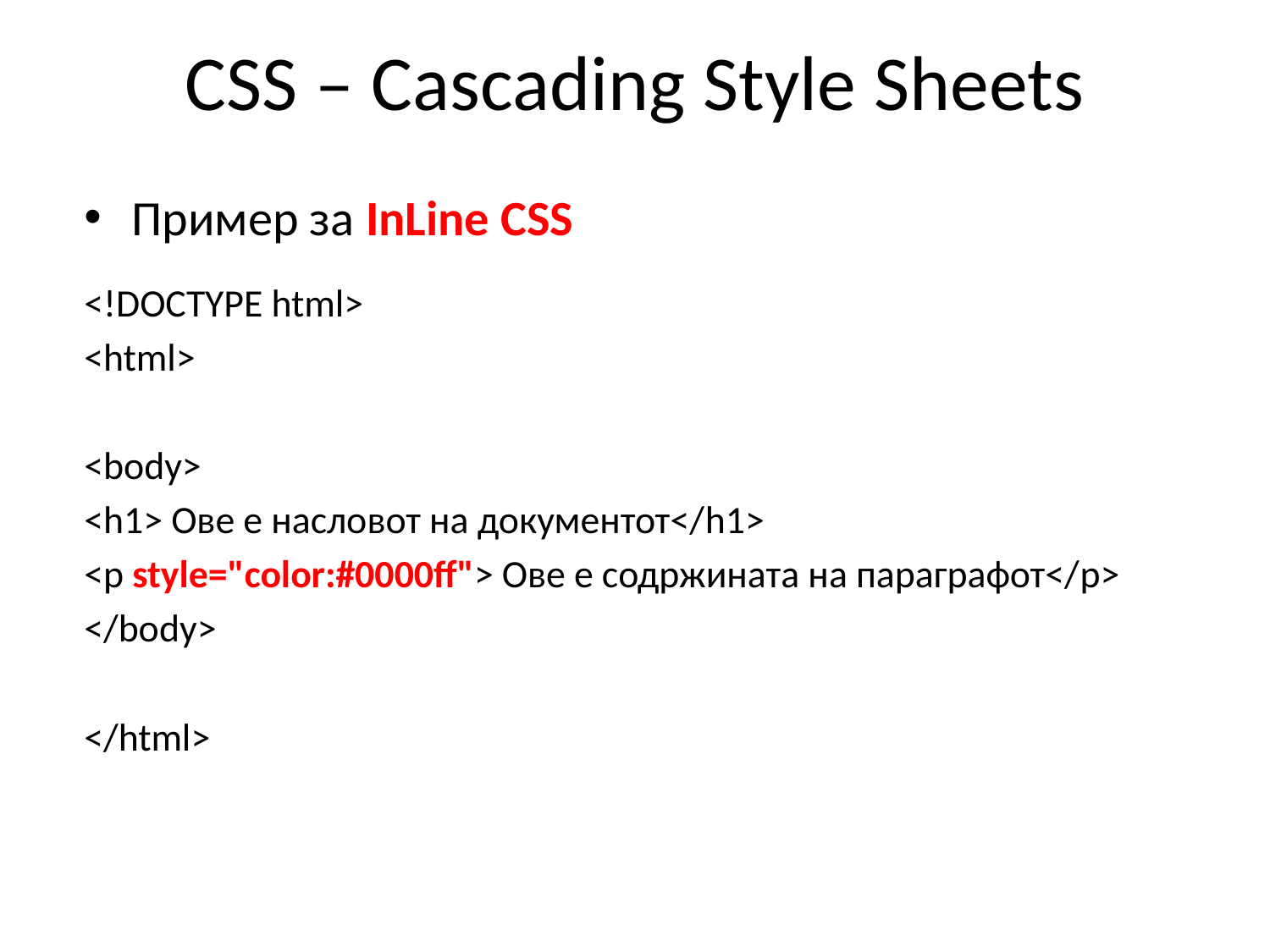

# CSS – Cascading Style Sheets
Пример за InLine CSS

<!DOCTYPE html>
<html>

<body>
<h1> Ове е насловот на документот</h1>
<p style="color:#0000ff"> Ове е содржината на параграфот</p>
</body>

</html>